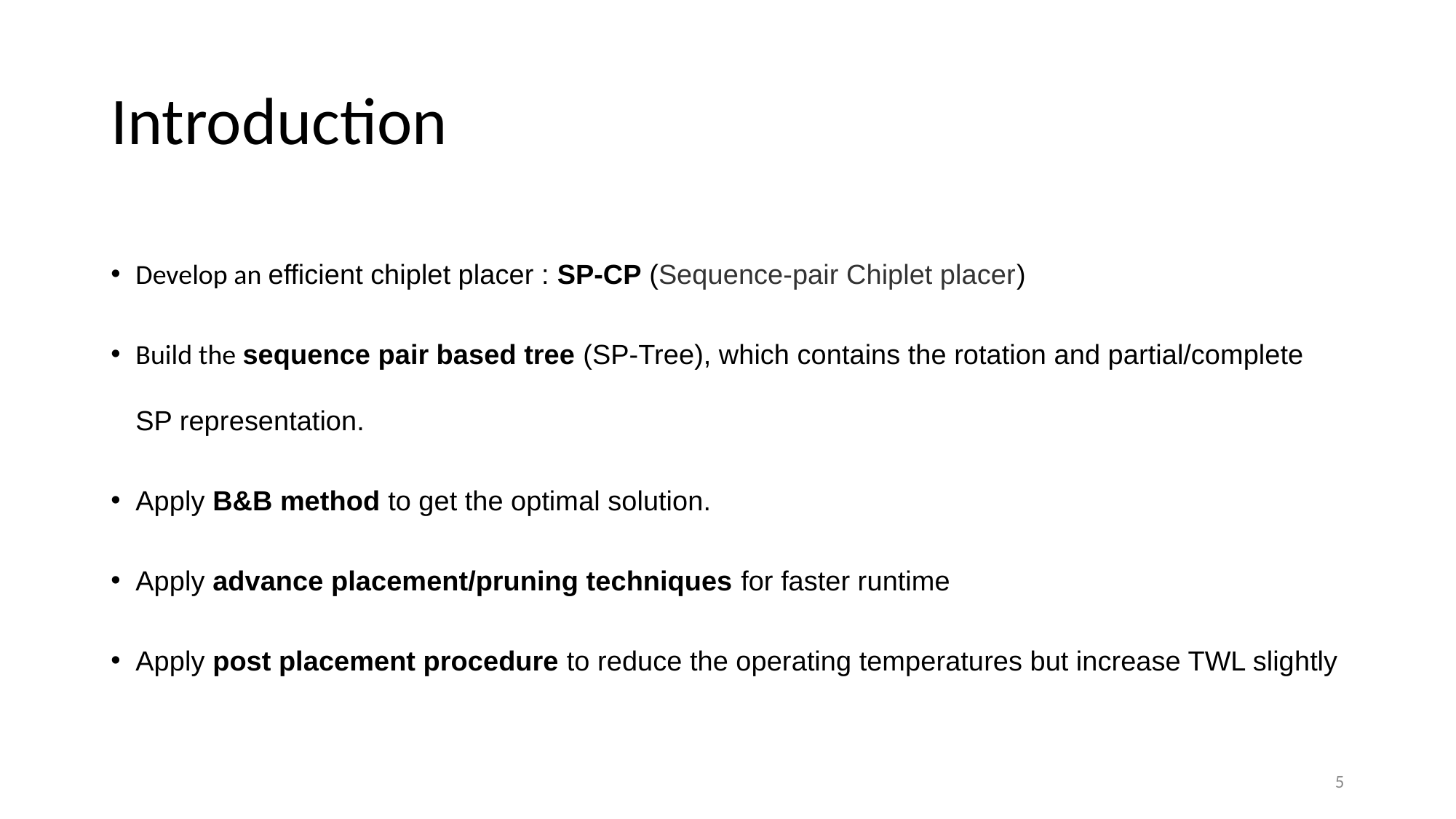

# Introduction
Develop an efficient chiplet placer : SP-CP (Sequence-pair Chiplet placer)
Build the sequence pair based tree (SP-Tree), which contains the rotation and partial/complete SP representation.
Apply B&B method to get the optimal solution.
Apply advance placement/pruning techniques for faster runtime
Apply post placement procedure to reduce the operating temperatures but increase TWL slightly
5